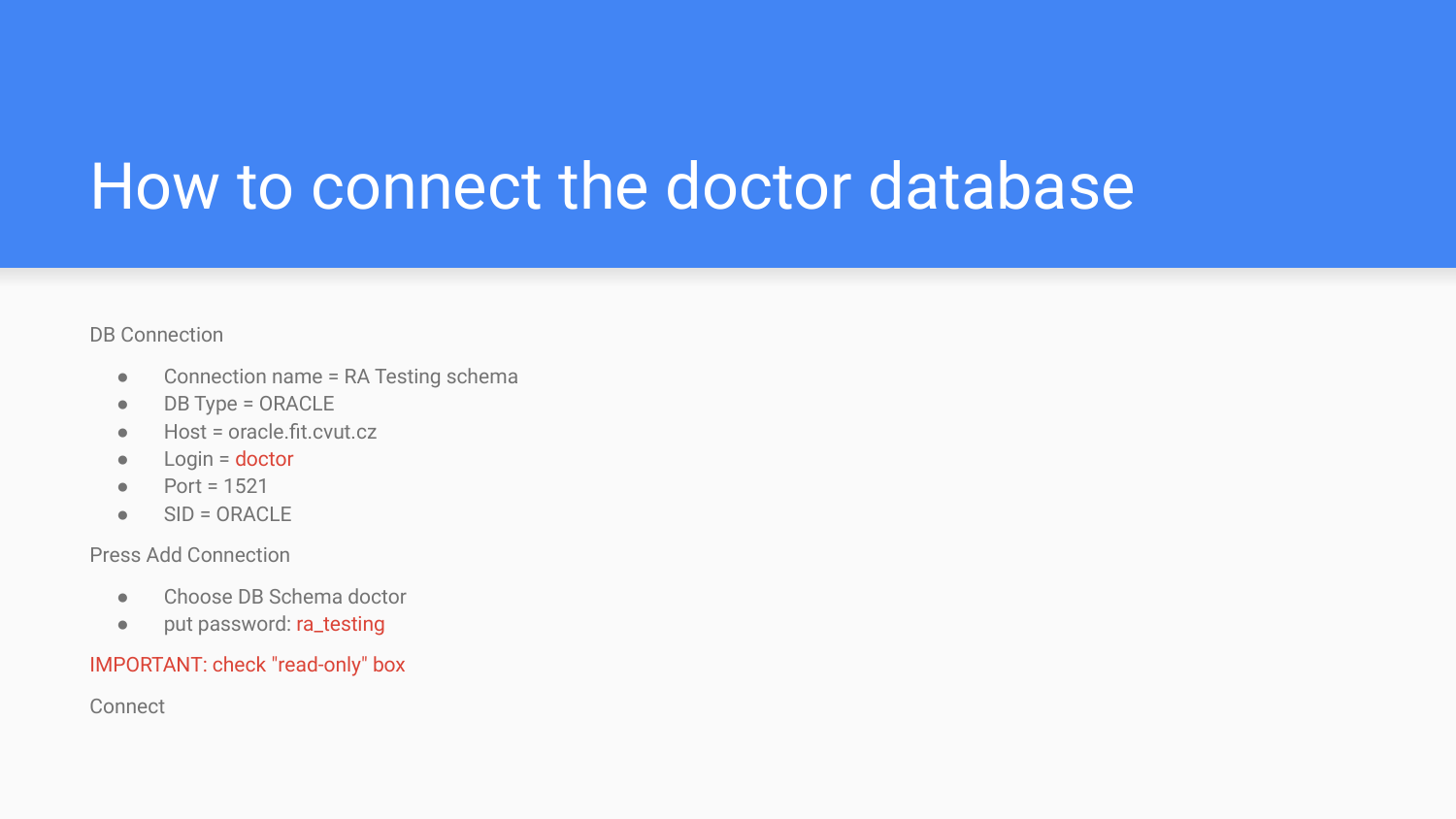

# How to connect the doctor database
DB Connection
Connection name = RA Testing schema
DB Type = ORACLE
Host = oracle.fit.cvut.cz
Login = doctor
Port = 1521
SID = ORACLE
Press Add Connection
Choose DB Schema doctor
put password: ra_testing
IMPORTANT: check "read-only" box
Connect